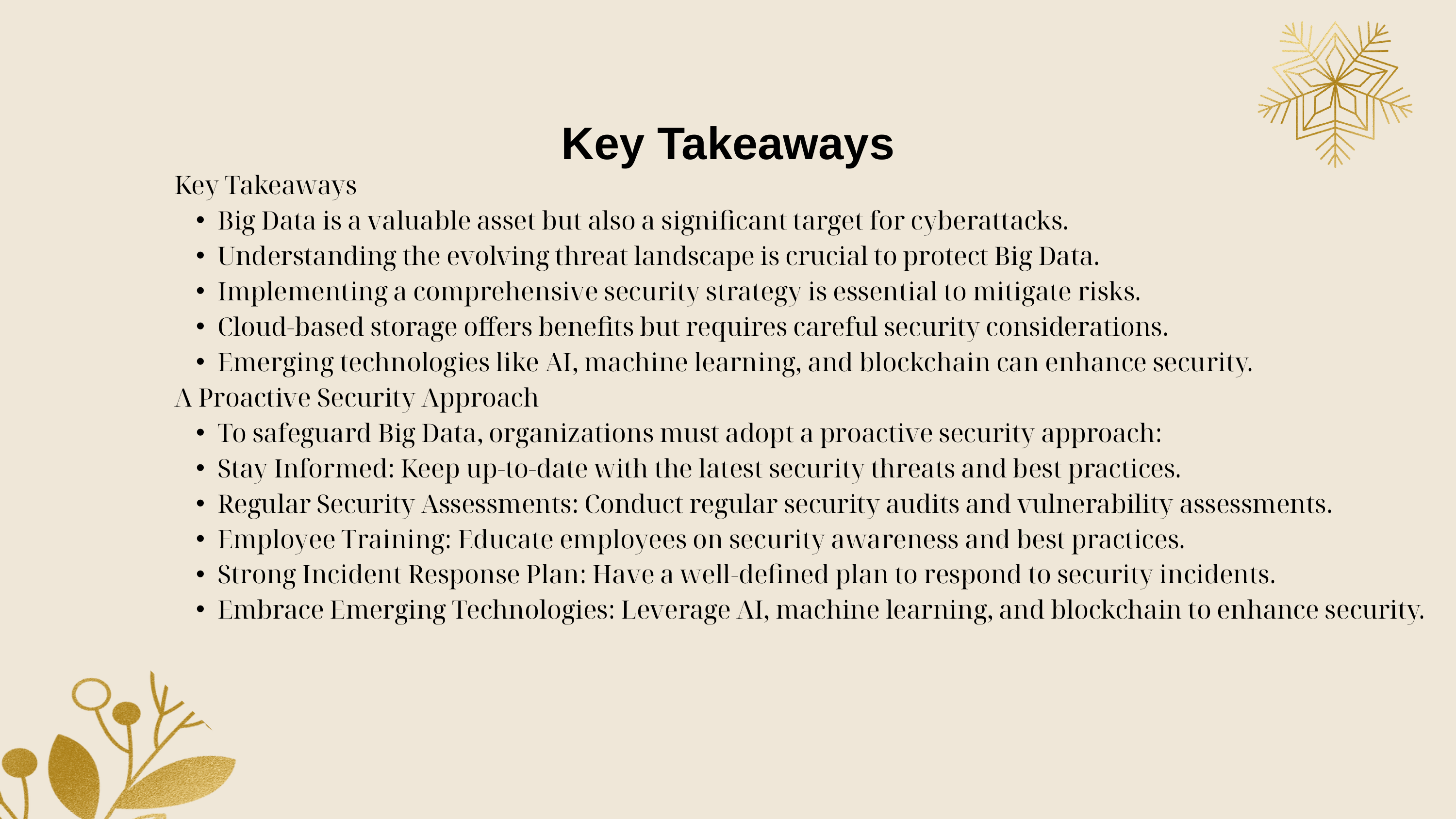

Key Takeaways
Key Takeaways
Big Data is a valuable asset but also a significant target for cyberattacks.
Understanding the evolving threat landscape is crucial to protect Big Data.
Implementing a comprehensive security strategy is essential to mitigate risks.
Cloud-based storage offers benefits but requires careful security considerations.
Emerging technologies like AI, machine learning, and blockchain can enhance security.
A Proactive Security Approach
To safeguard Big Data, organizations must adopt a proactive security approach:
Stay Informed: Keep up-to-date with the latest security threats and best practices.
Regular Security Assessments: Conduct regular security audits and vulnerability assessments.
Employee Training: Educate employees on security awareness and best practices.
Strong Incident Response Plan: Have a well-defined plan to respond to security incidents.
Embrace Emerging Technologies: Leverage AI, machine learning, and blockchain to enhance security.